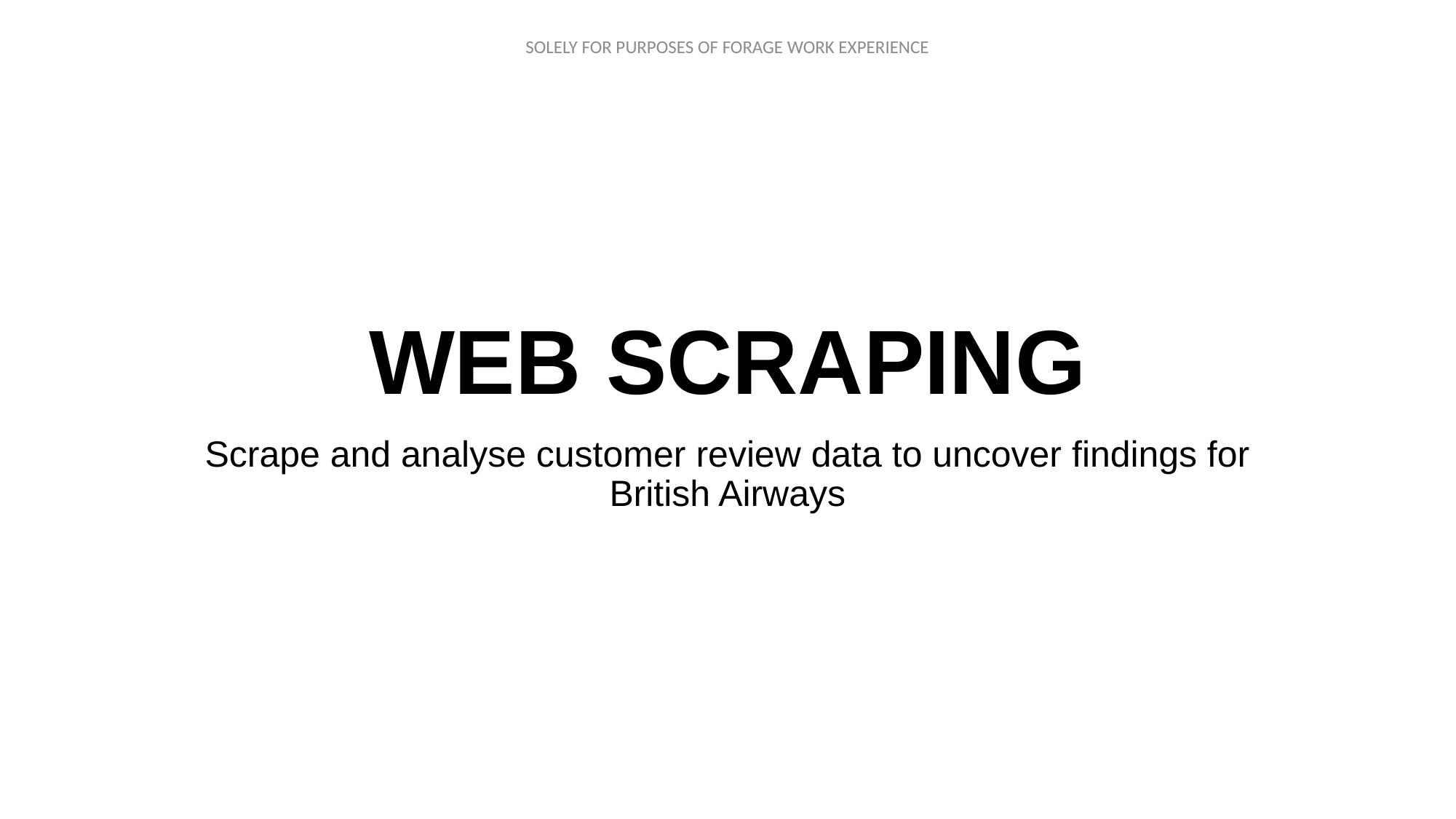

# WEB SCRAPING
Scrape and analyse customer review data to uncover findings for British Airways